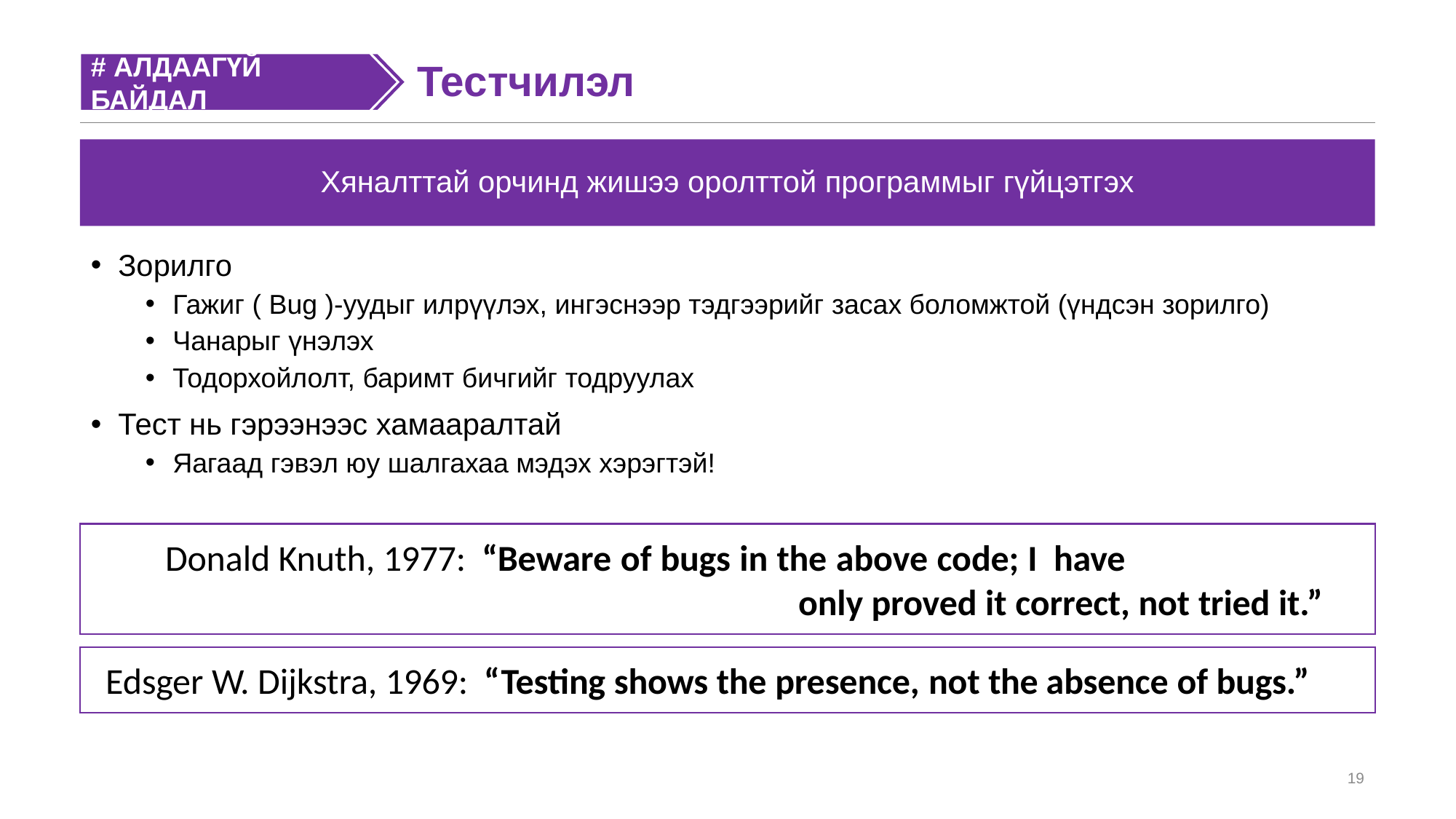

# АЛДААГҮЙ БАЙДАЛ
#
Тестчилэл
Хяналттай орчинд жишээ оролттой программыг гүйцэтгэх
Зорилго
Гажиг ( Bug )-уудыг илрүүлэх, ингэснээр тэдгээрийг засах боломжтой (үндсэн зорилго)
Чанарыг үнэлэх
Тодорхойлолт, баримт бичгийг тодруулах
Тест нь гэрээнээс хамааралтай
Яагаад гэвэл юу шалгахаа мэдэх хэрэгтэй!
         Donald Knuth, 1977:  “Beware of bugs in the above code; I  have
only proved it correct, not tried it.”
Edsger W. Dijkstra, 1969:  “Testing shows the presence, not the absence of bugs.”
19